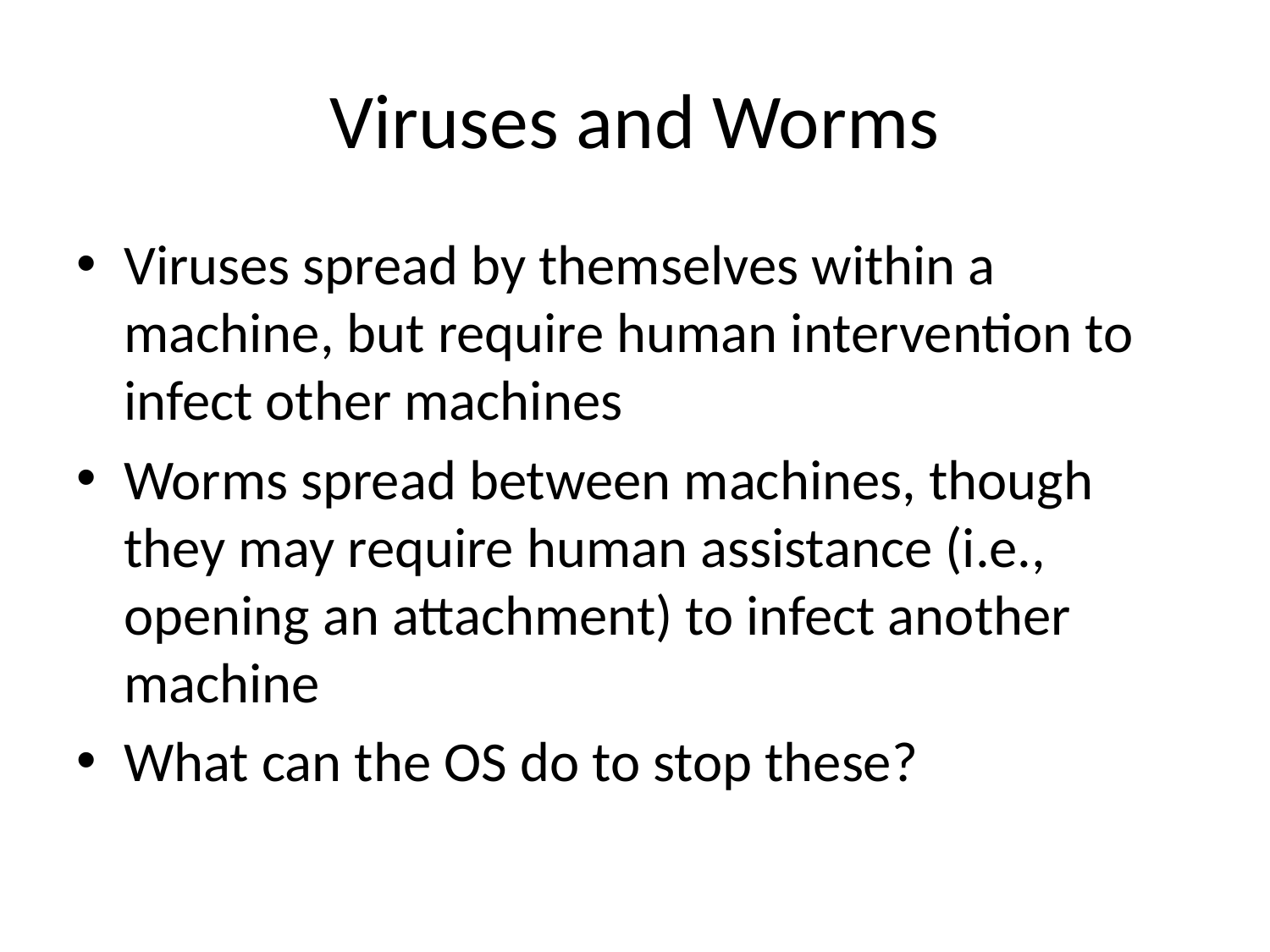

# Viruses and Worms
Viruses spread by themselves within a machine, but require human intervention to infect other machines
Worms spread between machines, though they may require human assistance (i.e., opening an attachment) to infect another machine
What can the OS do to stop these?